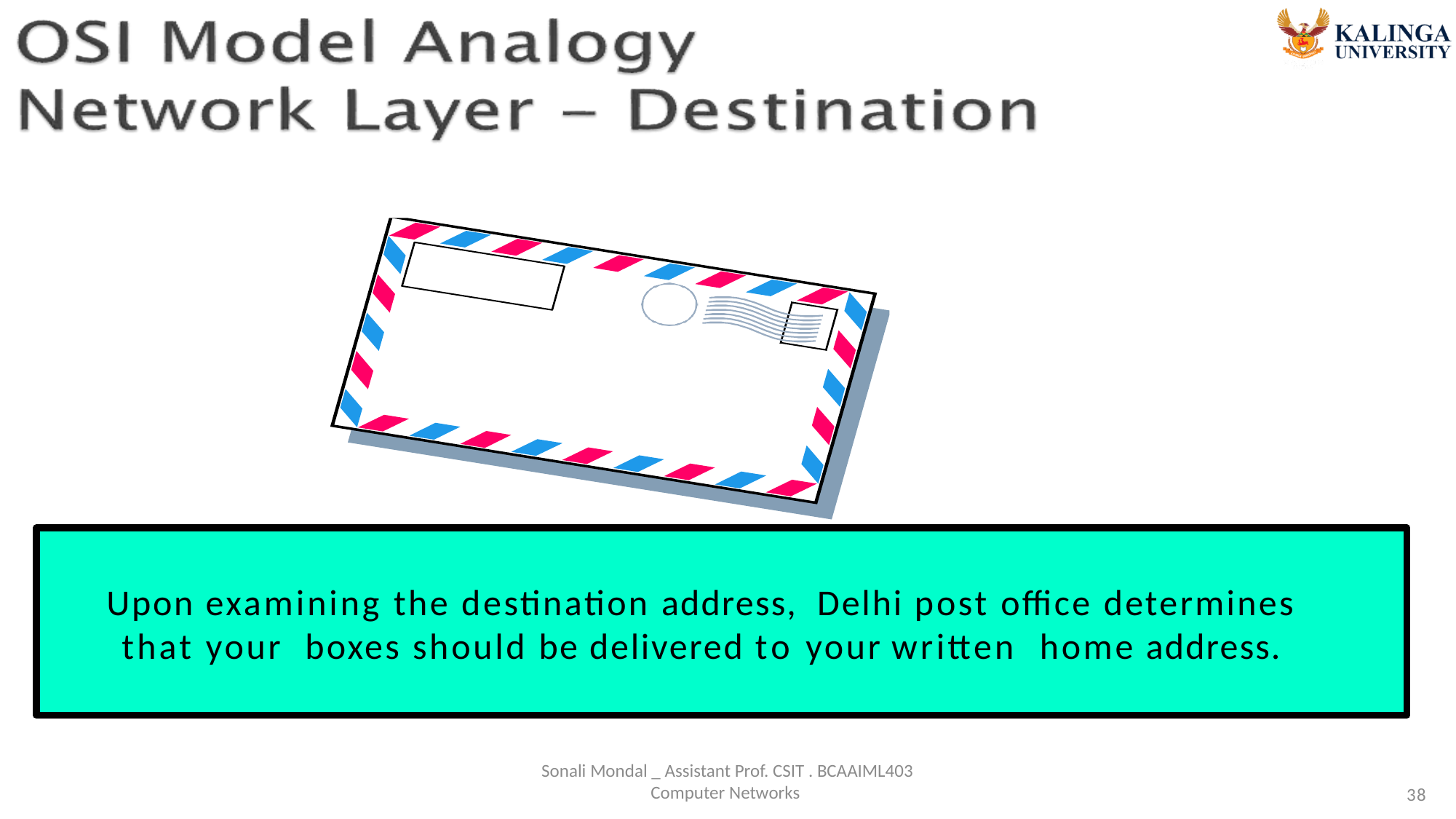

# Upon examining the destination address,  Delhi post office determines that your  boxes should be delivered to your written  home address.
Sonali Mondal _ Assistant Prof. CSIT . BCAAIML403 Computer Networks
38